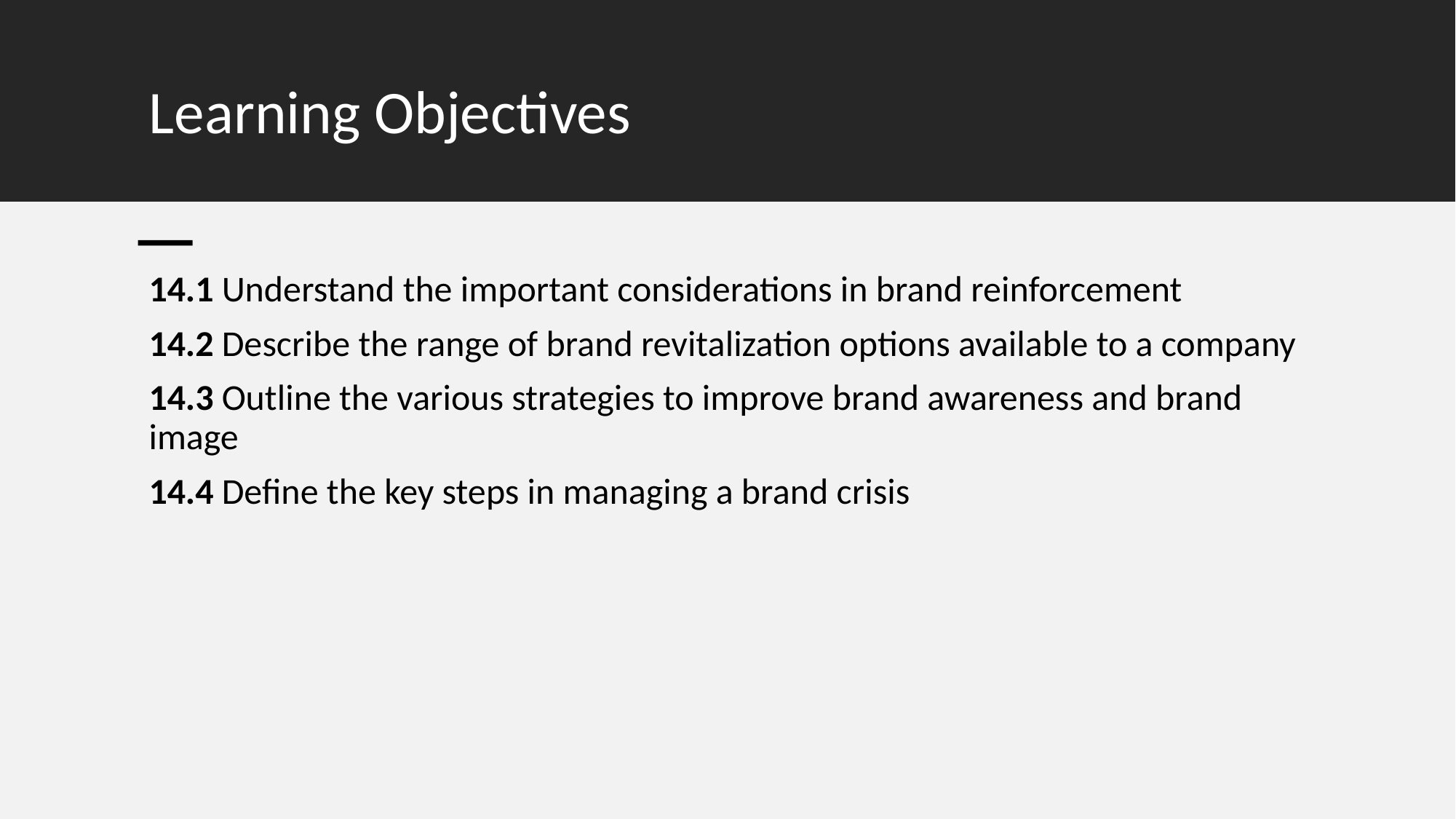

# Learning Objectives

14.1 Understand the important considerations in brand reinforcement
14.2 Describe the range of brand revitalization options available to a company
14.3 Outline the various strategies to improve brand awareness and brand image
14.4 Define the key steps in managing a brand crisis